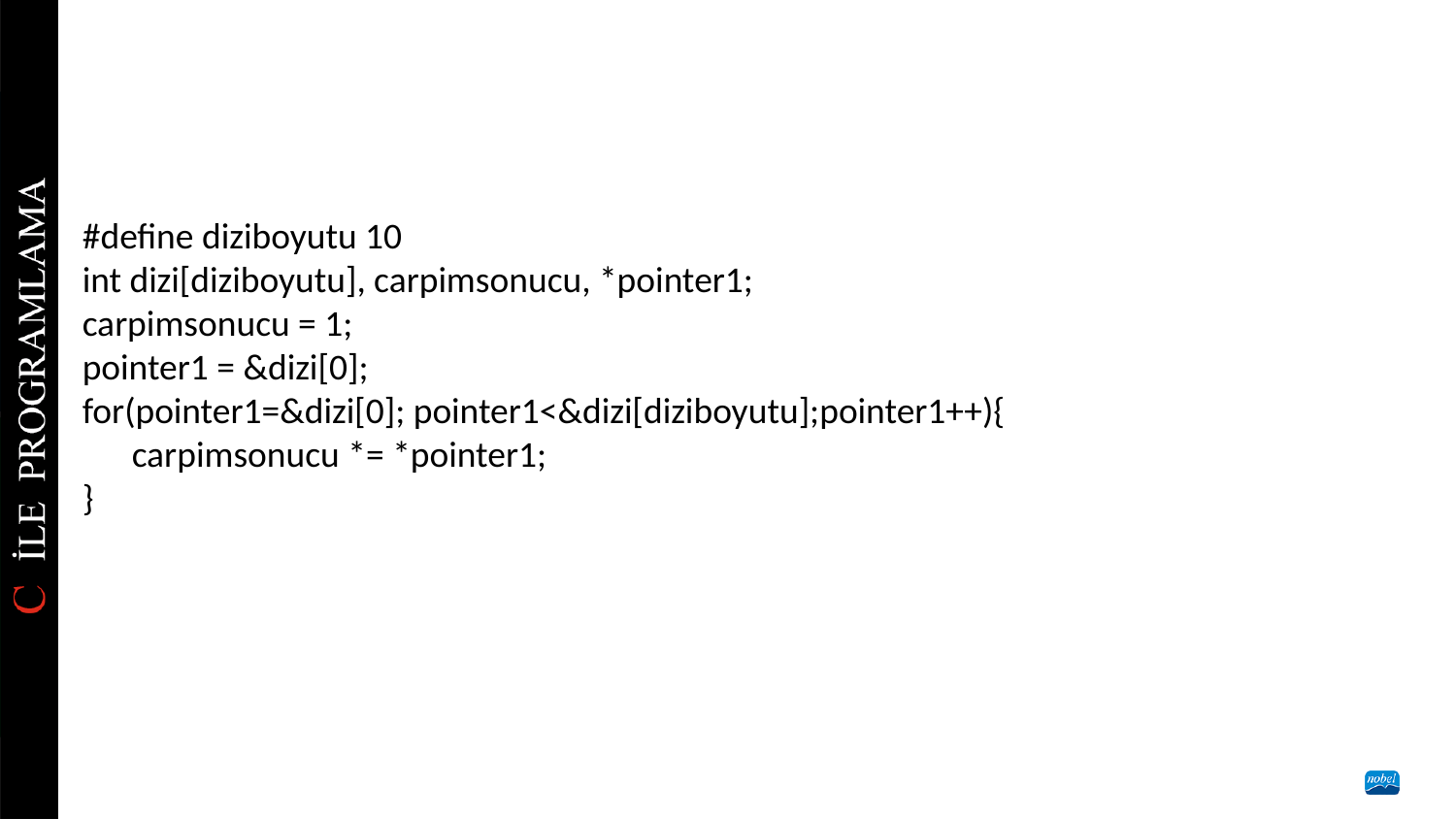

#define diziboyutu 10
int dizi[diziboyutu], carpimsonucu, *pointer1;
carpimsonucu = 1;
pointer1 = &dizi[0];
for(pointer1=&dizi[0]; pointer1<&dizi[diziboyutu];pointer1++){
      carpimsonucu *= *pointer1;
}